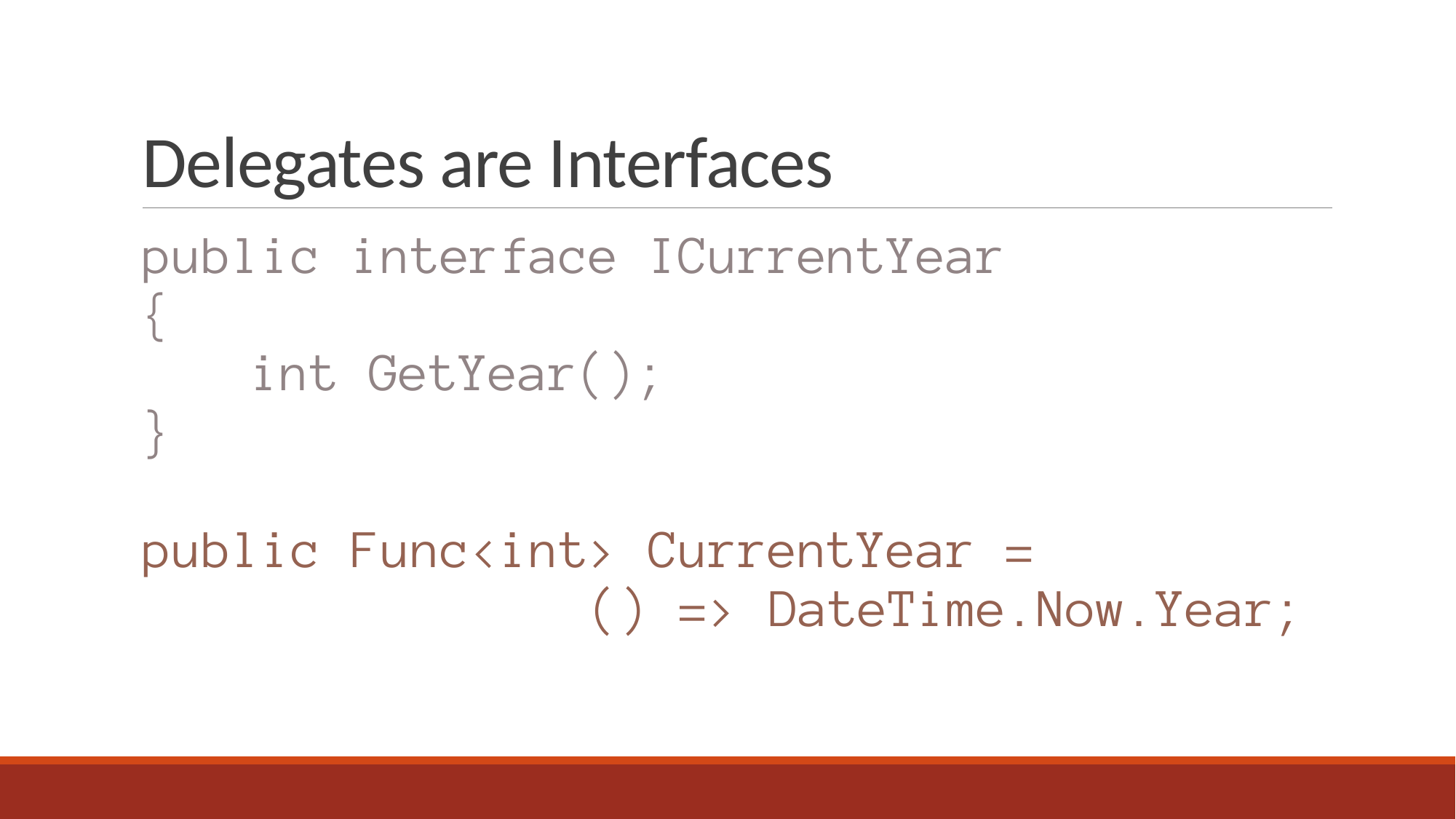

# Delegates are Interfaces
public interface ICurrentYear
{
	int GetYear();
}

public Func<int> CurrentYear =
               () => DateTime.Now.Year;